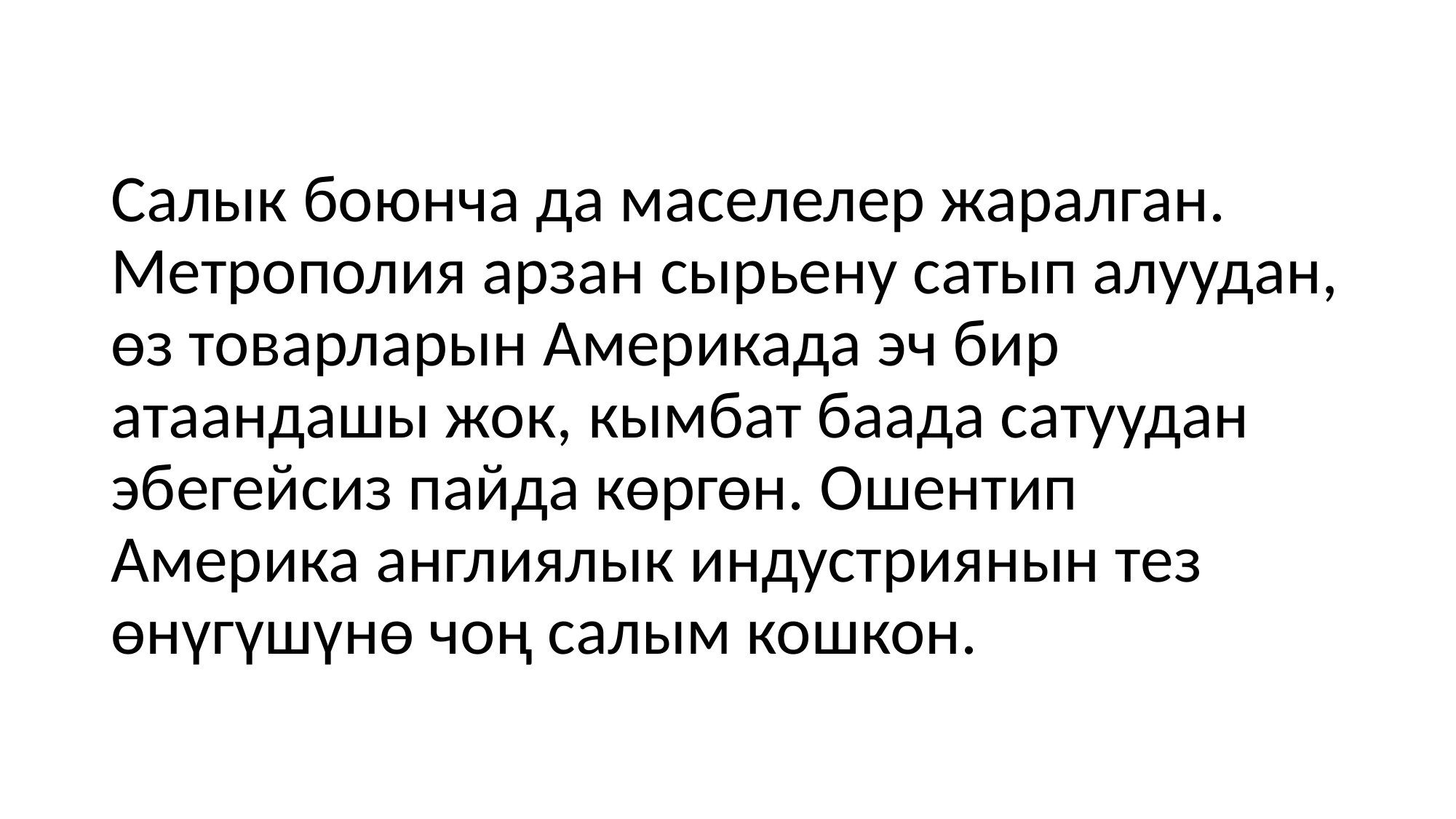

# Салык боюнча да маселелер жаралган. Метрополия арзан сырьену сатып алуудан, өз товарларын Америкада эч бир атаандашы жок, кымбат баада сатуудан эбегейсиз пайда көргөн. Ошентип Америка англиялык индустриянын тез өнүгүшүнө чоң салым кошкон.